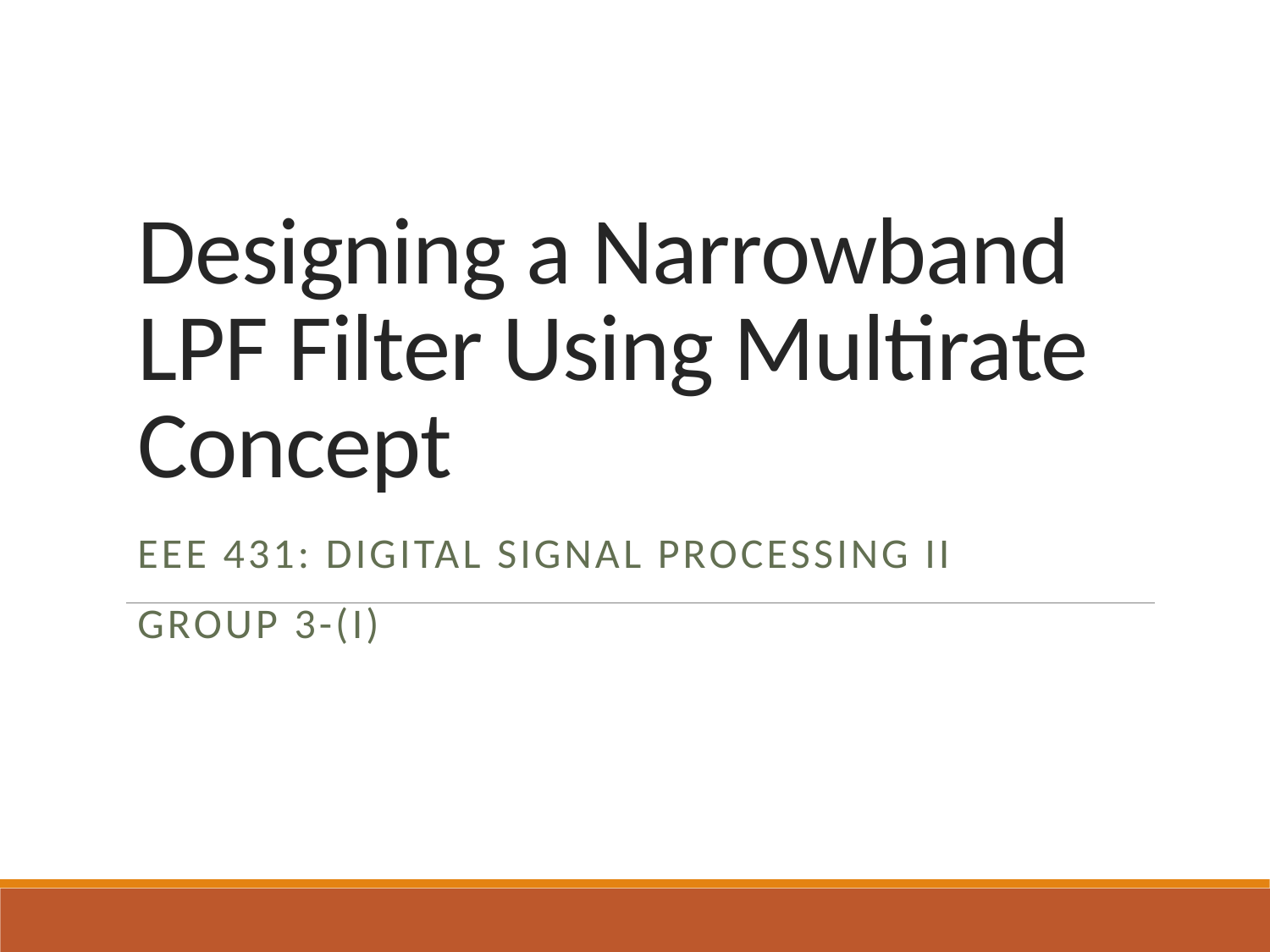

# Designing a Narrowband LPF Filter Using Multirate Concept
EEE 431: Digital Signal Processing II
Group 3-(i)